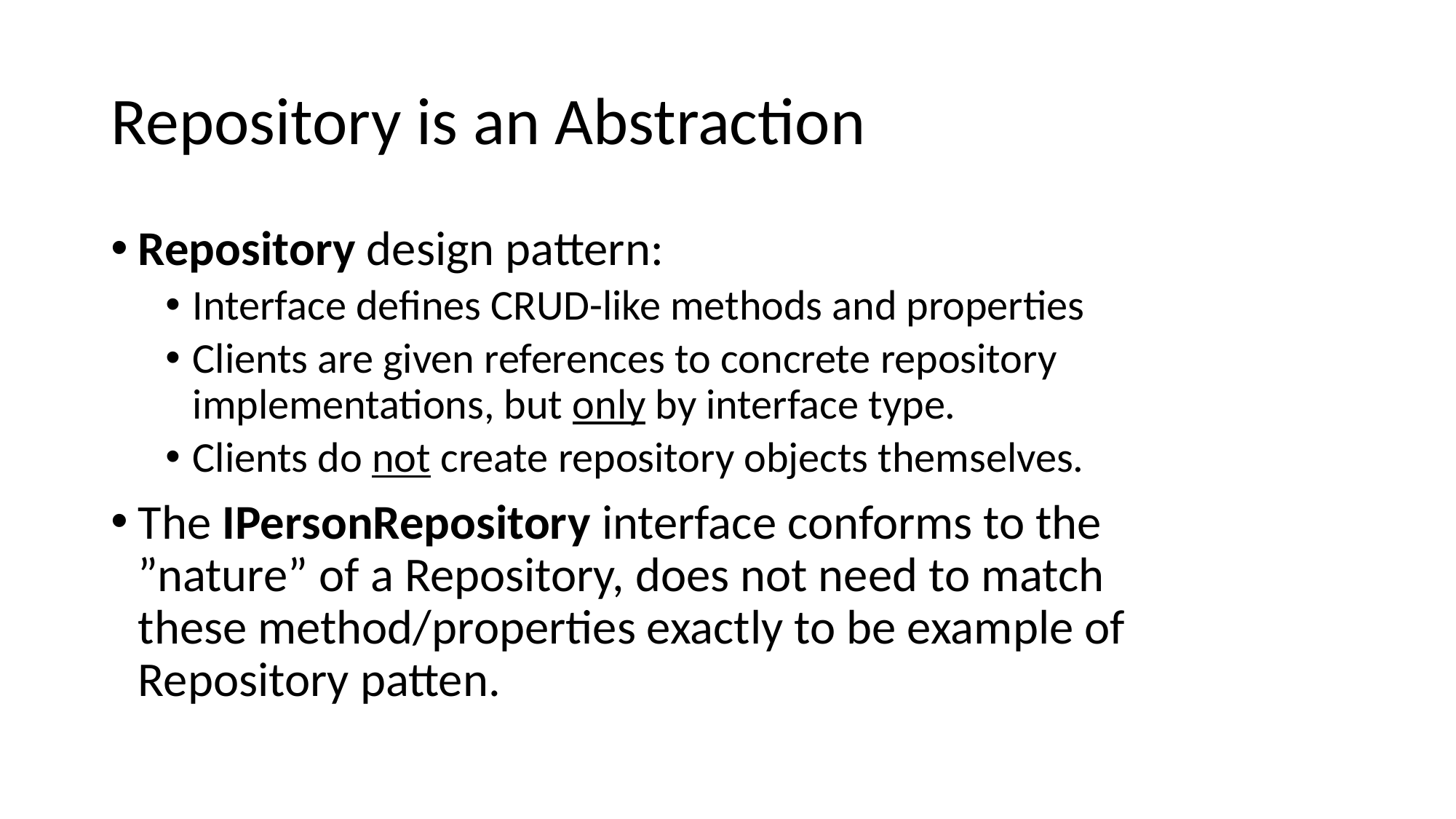

# Repository is an Abstraction
Repository design pattern:
Interface defines CRUD-like methods and properties
Clients are given references to concrete repository implementations, but only by interface type.
Clients do not create repository objects themselves.
The IPersonRepository interface conforms to the ”nature” of a Repository, does not need to match these method/properties exactly to be example of Repository patten.